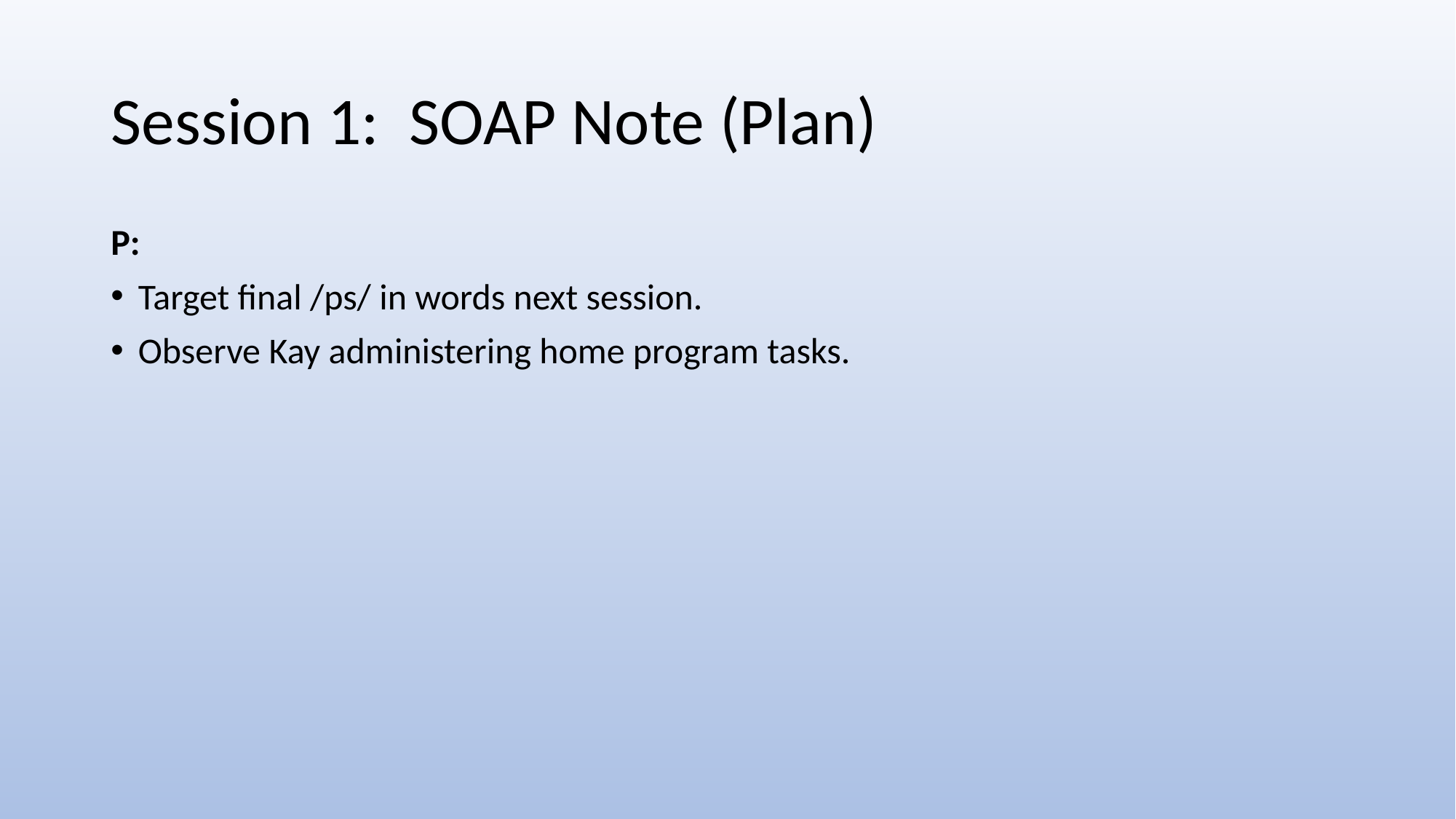

# Session 1:  SOAP Note (Plan)
P:
Target final /ps/ in words next session.
Observe Kay administering home program tasks.